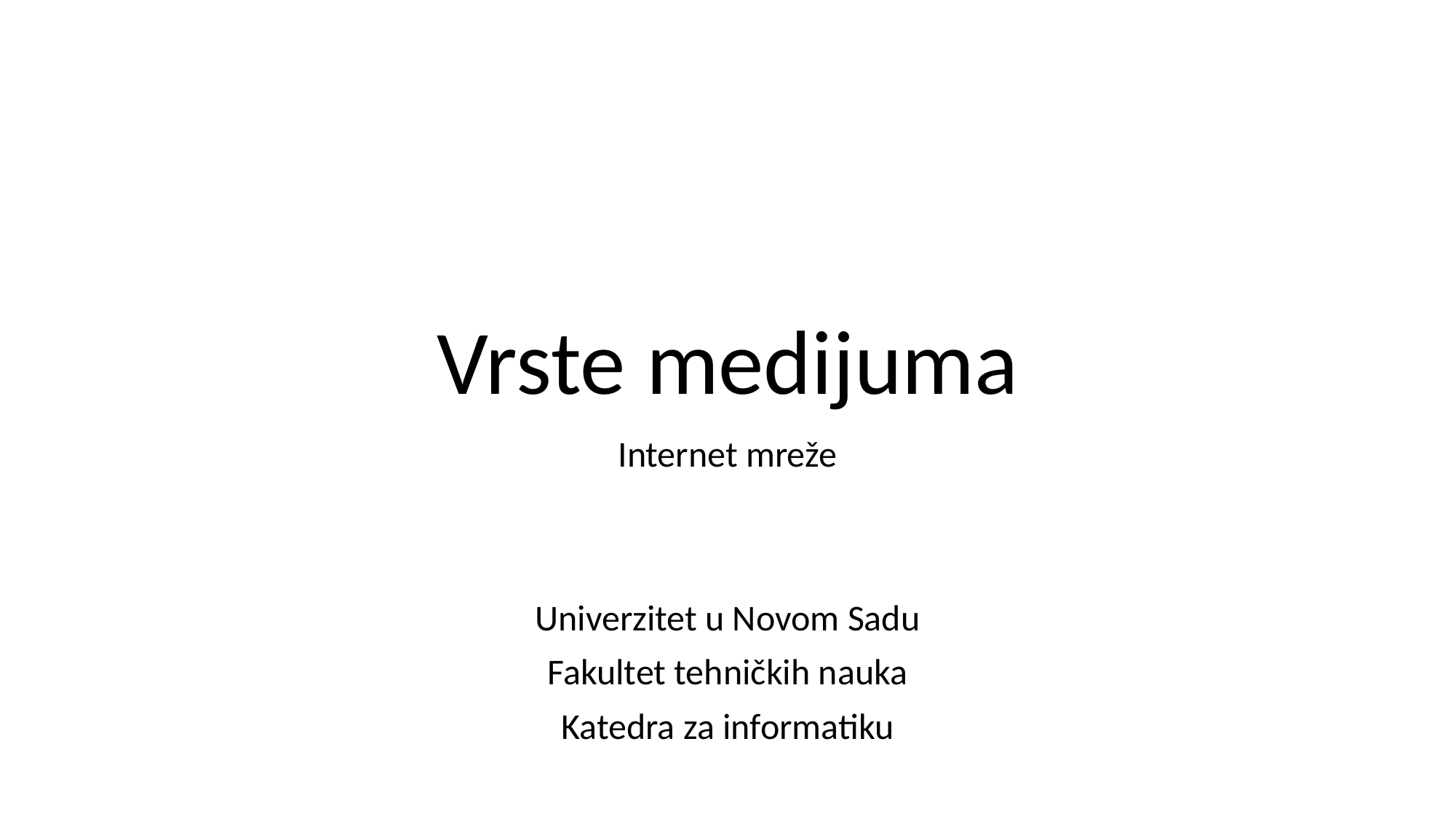

# Vrste medijuma
Internet mreže

Univerzitet u Novom Sadu
Fakultet tehničkih nauka
Katedra za informatiku